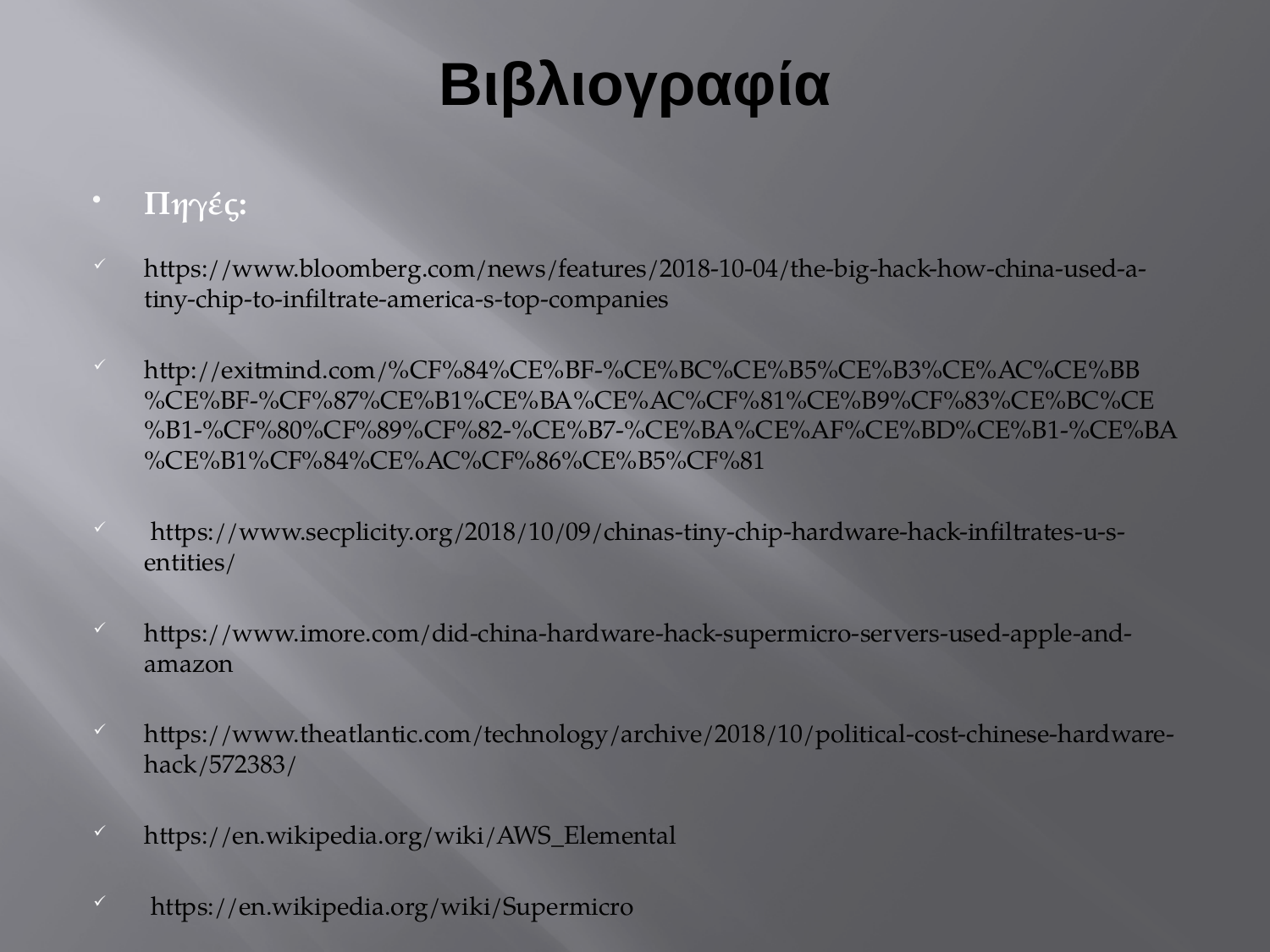

# Βιβλιογραφία
Πηγές:

https://www.bloomberg.com/news/features/2018-10-04/the-big-hack-how-china-used-a-tiny-chip-to-infiltrate-america-s-top-companies

http://exitmind.com/%CF%84%CE%BF-%CE%BC%CE%B5%CE%B3%CE%AC%CE%BB%CE%BF-%CF%87%CE%B1%CE%BA%CE%AC%CF%81%CE%B9%CF%83%CE%BC%CE%B1-%CF%80%CF%89%CF%82-%CE%B7-%CE%BA%CE%AF%CE%BD%CE%B1-%CE%BA%CE%B1%CF%84%CE%AC%CF%86%CE%B5%CF%81

 https://www.secplicity.org/2018/10/09/chinas-tiny-chip-hardware-hack-infiltrates-u-s-entities/

https://www.imore.com/did-china-hardware-hack-supermicro-servers-used-apple-and-amazon

https://www.theatlantic.com/technology/archive/2018/10/political-cost-chinese-hardware-hack/572383/

https://en.wikipedia.org/wiki/AWS_Elemental

 https://en.wikipedia.org/wiki/Supermicro